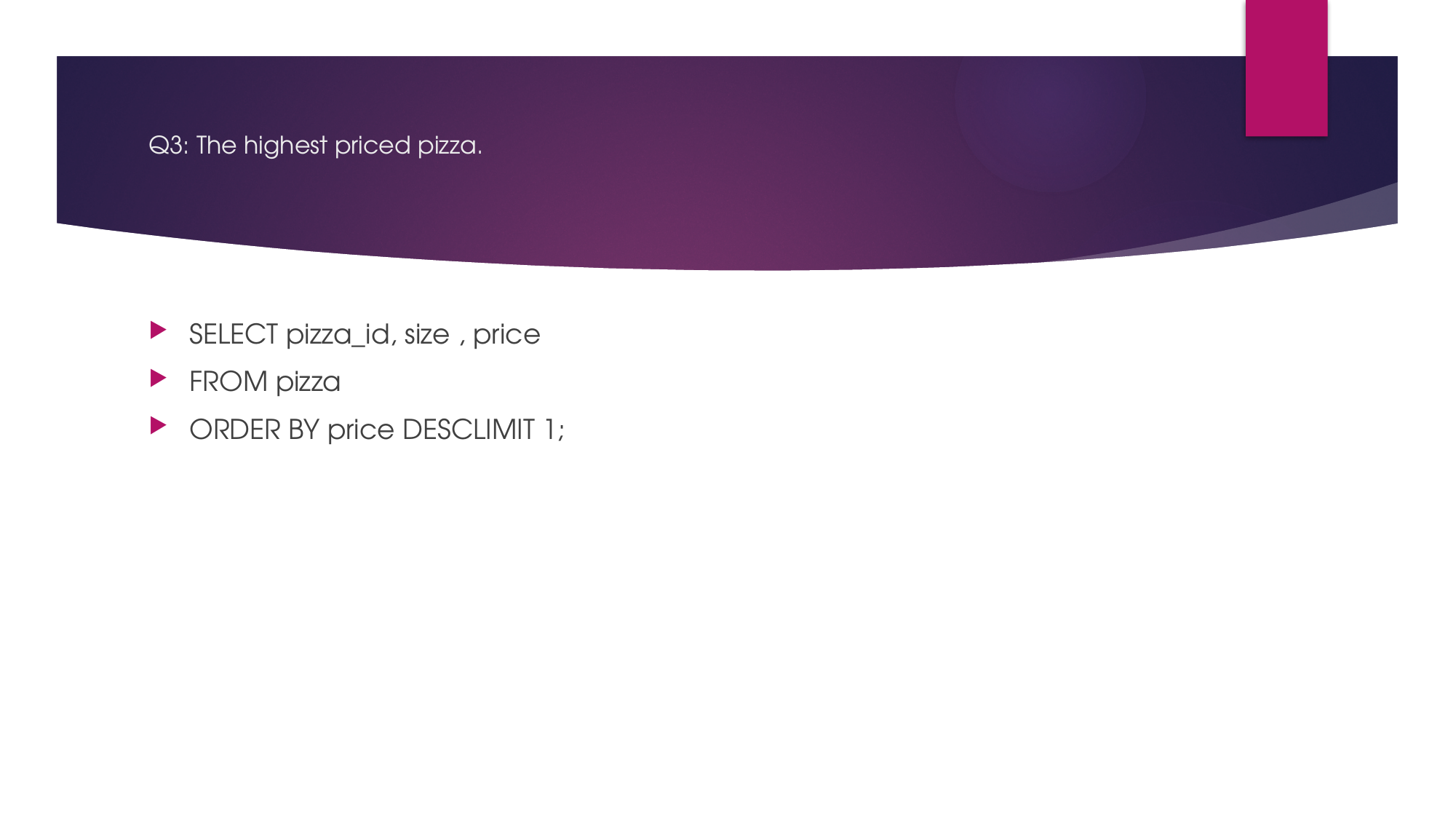

# Q3: The highest priced pizza.
SELECT pizza_id, size , price
FROM pizza
ORDER BY price DESCLIMIT 1;